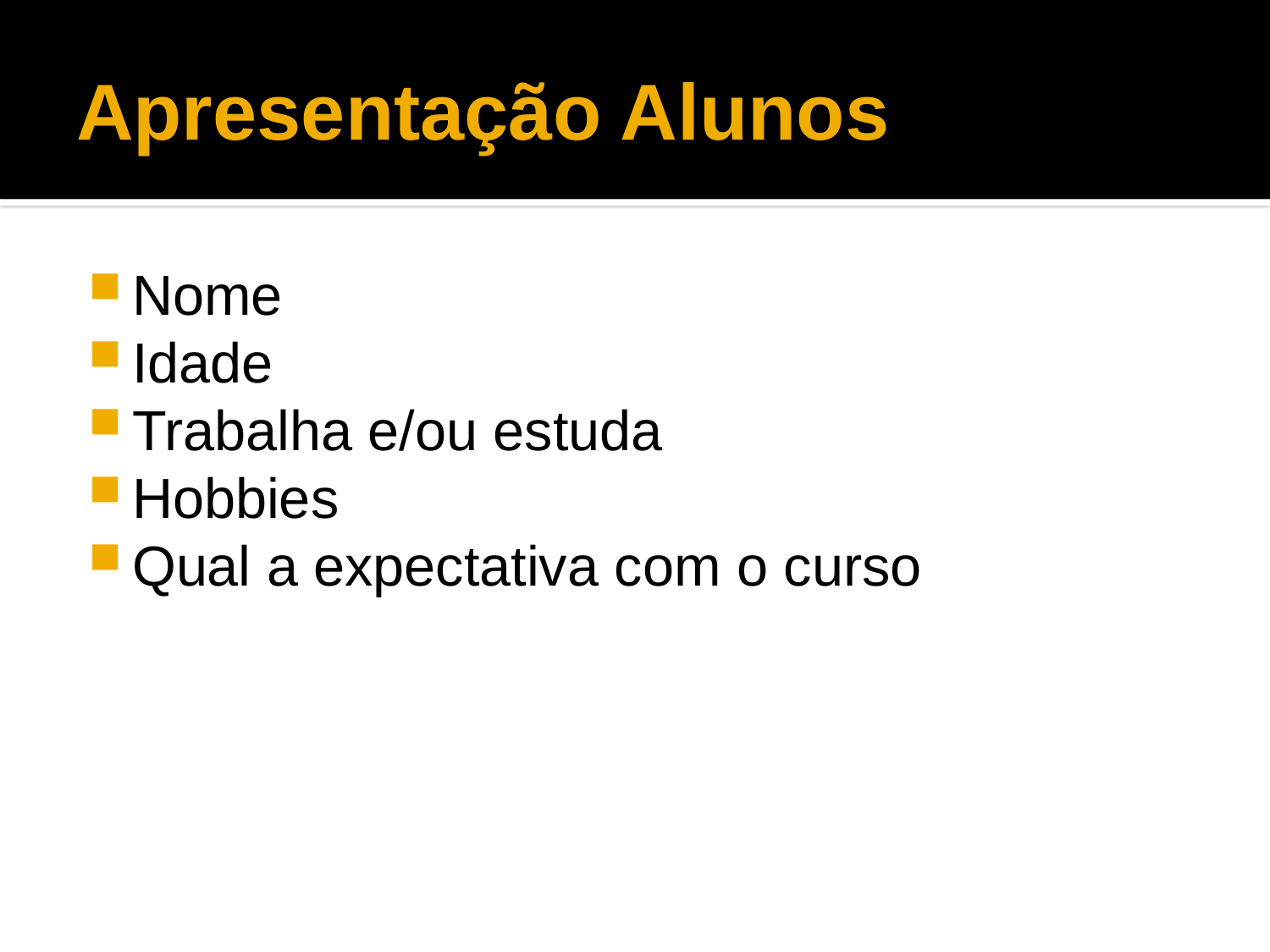

# Apresentação Alunos
Nome
Idade
Trabalha e/ou estuda
Hobbies
Qual a expectativa com o curso